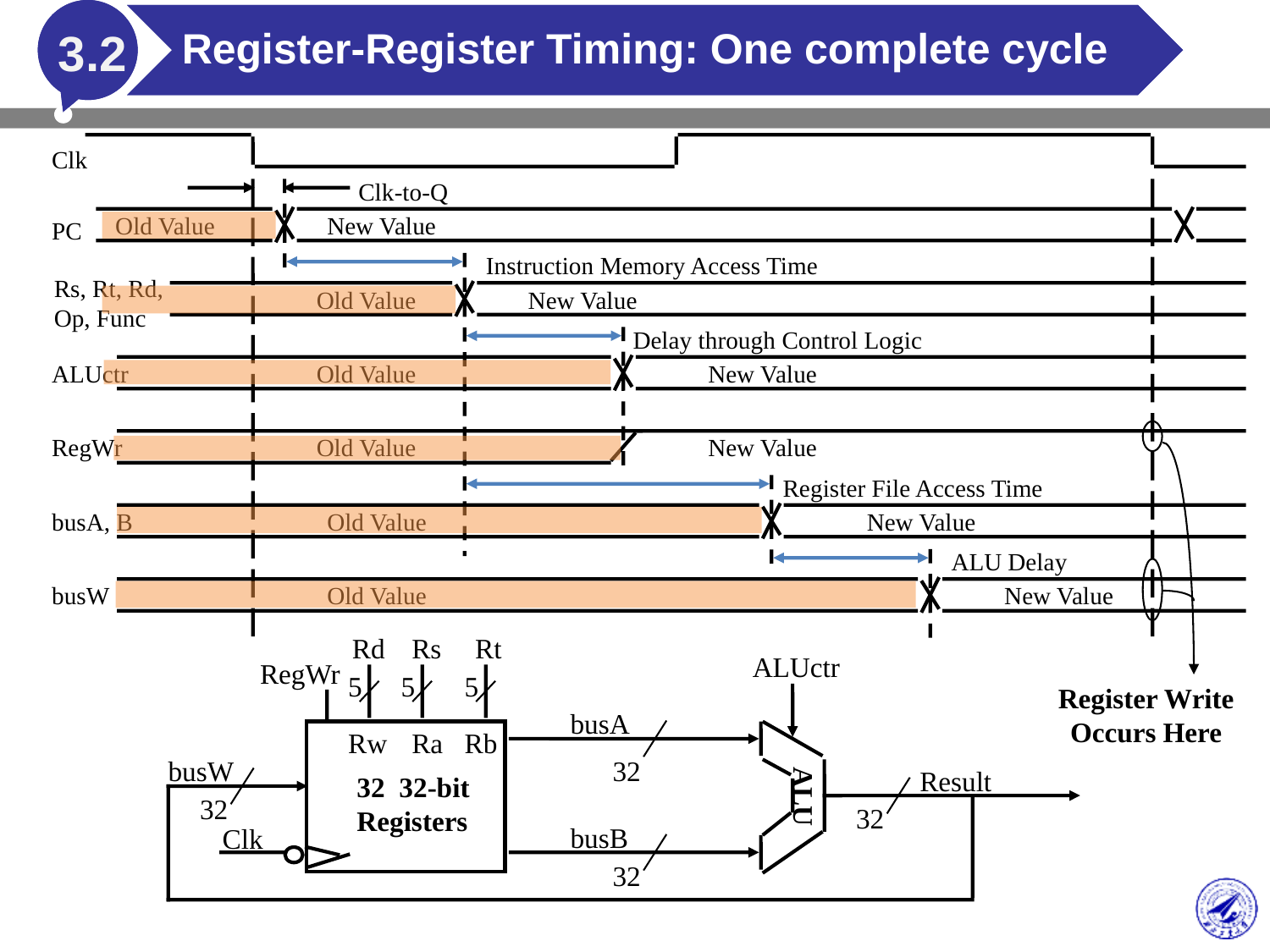

# Register-Register Timing: One complete cycle
 3.2

Clk

Clk-to-Q

Old Value
New Value

PC

Instruction Memory Access Time

Rs, Rt, Rd,
Op, Func
Old Value
New Value

Delay through Control Logic

ALUctr
Old Value
New Value

RegWr
Old Value
New Value

Register File Access Time

busA, B
Old Value
New Value

ALU Delay

busW
Old Value
New Value

Rd
Rs
Rt
ALUctr
RegWr
5
5
5

Register Write
Occurs Here

busA
Rw
Ra
Rb

busW
32
Result
32  32-bit
Registers

ALU

32

32

busB
Clk

32